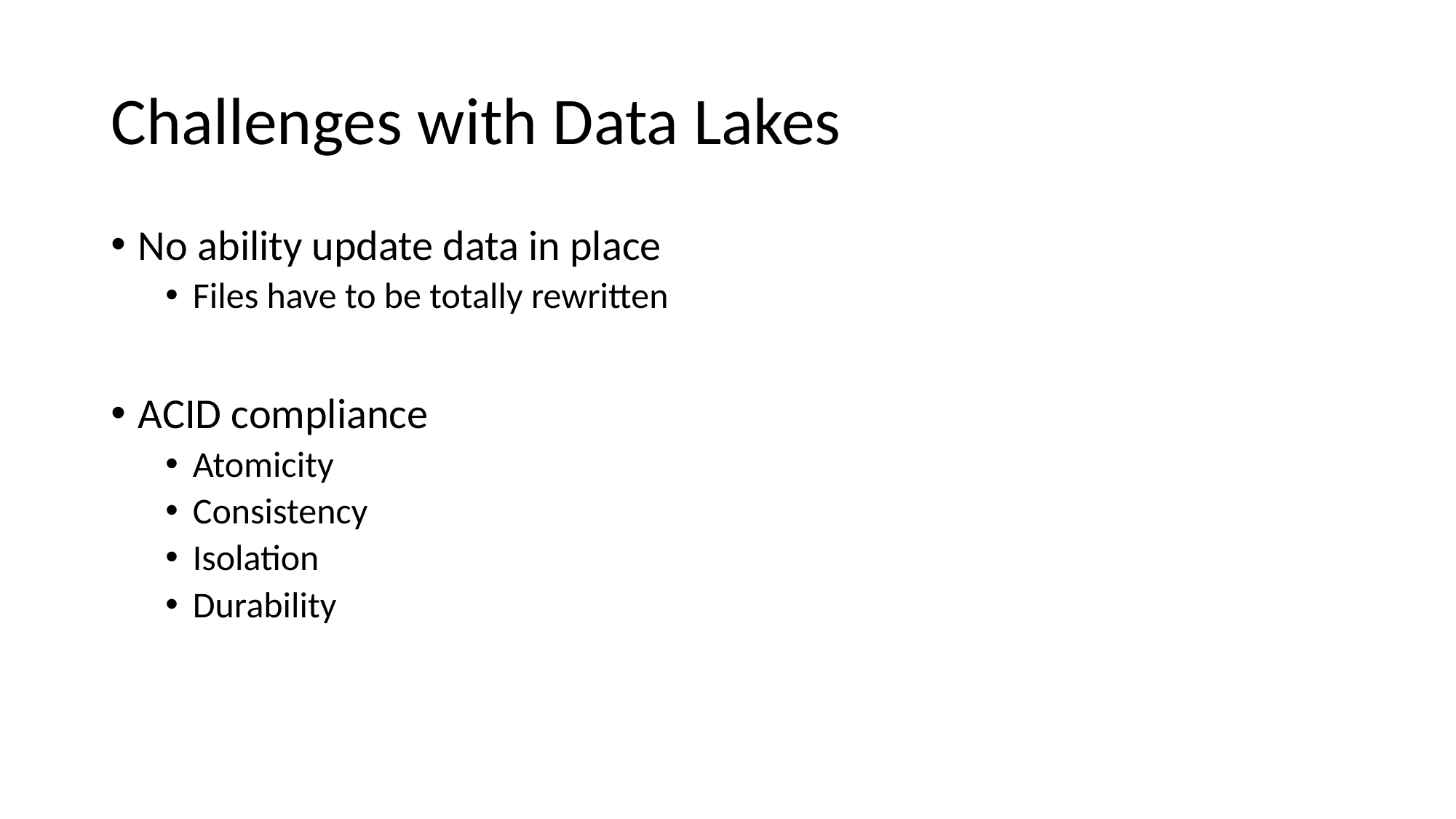

# Challenges with Data Lakes
No ability update data in place
Files have to be totally rewritten

ACID compliance
Atomicity
Consistency
Isolation
Durability